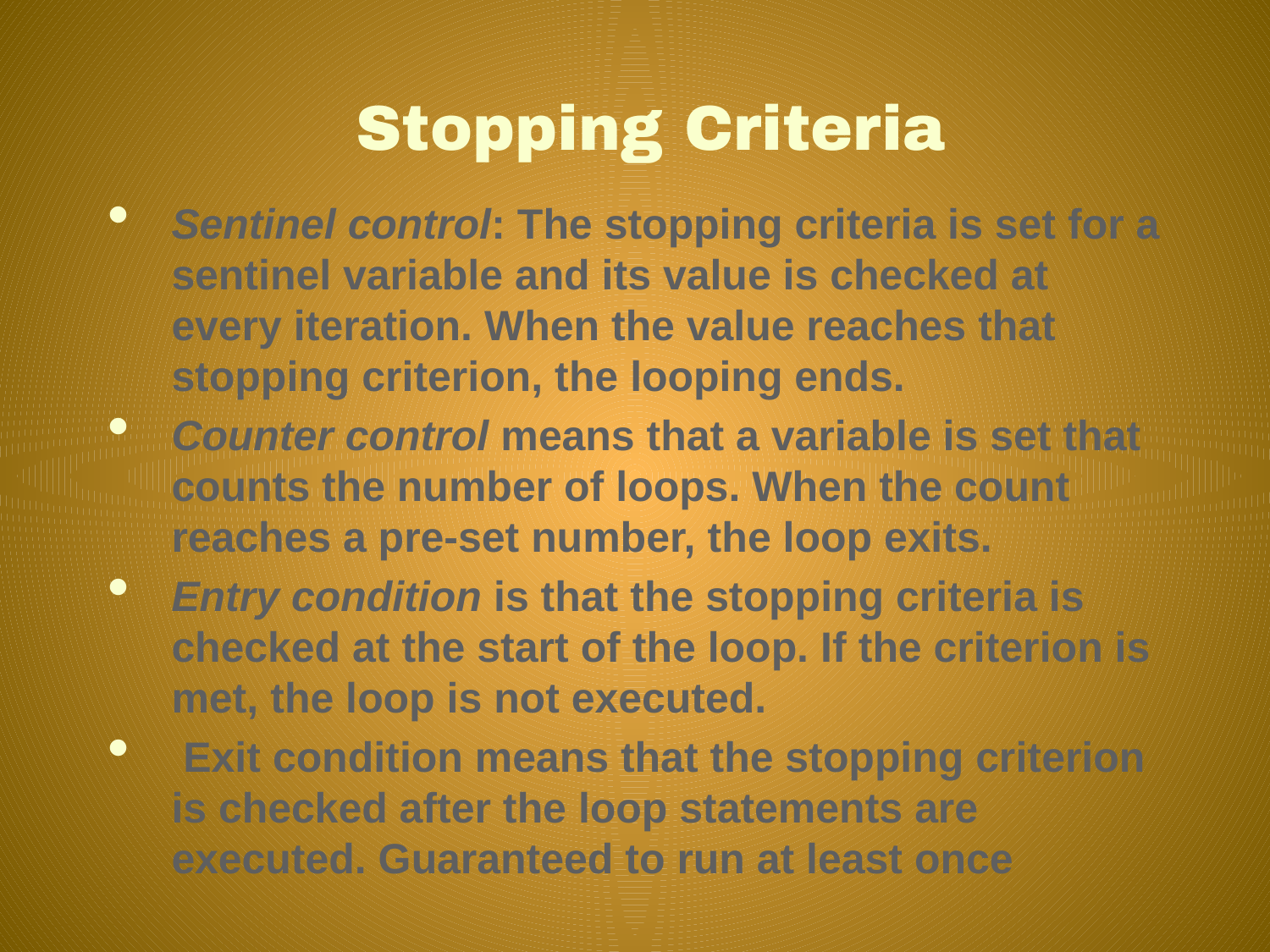

# Stopping Criteria
Sentinel control: The stopping criteria is set for a sentinel variable and its value is checked at every iteration. When the value reaches that stopping criterion, the looping ends.
Counter control means that a variable is set that counts the number of loops. When the count reaches a pre-set number, the loop exits.
Entry condition is that the stopping criteria is checked at the start of the loop. If the criterion is met, the loop is not executed.
 Exit condition means that the stopping criterion is checked after the loop statements are executed. Guaranteed to run at least once